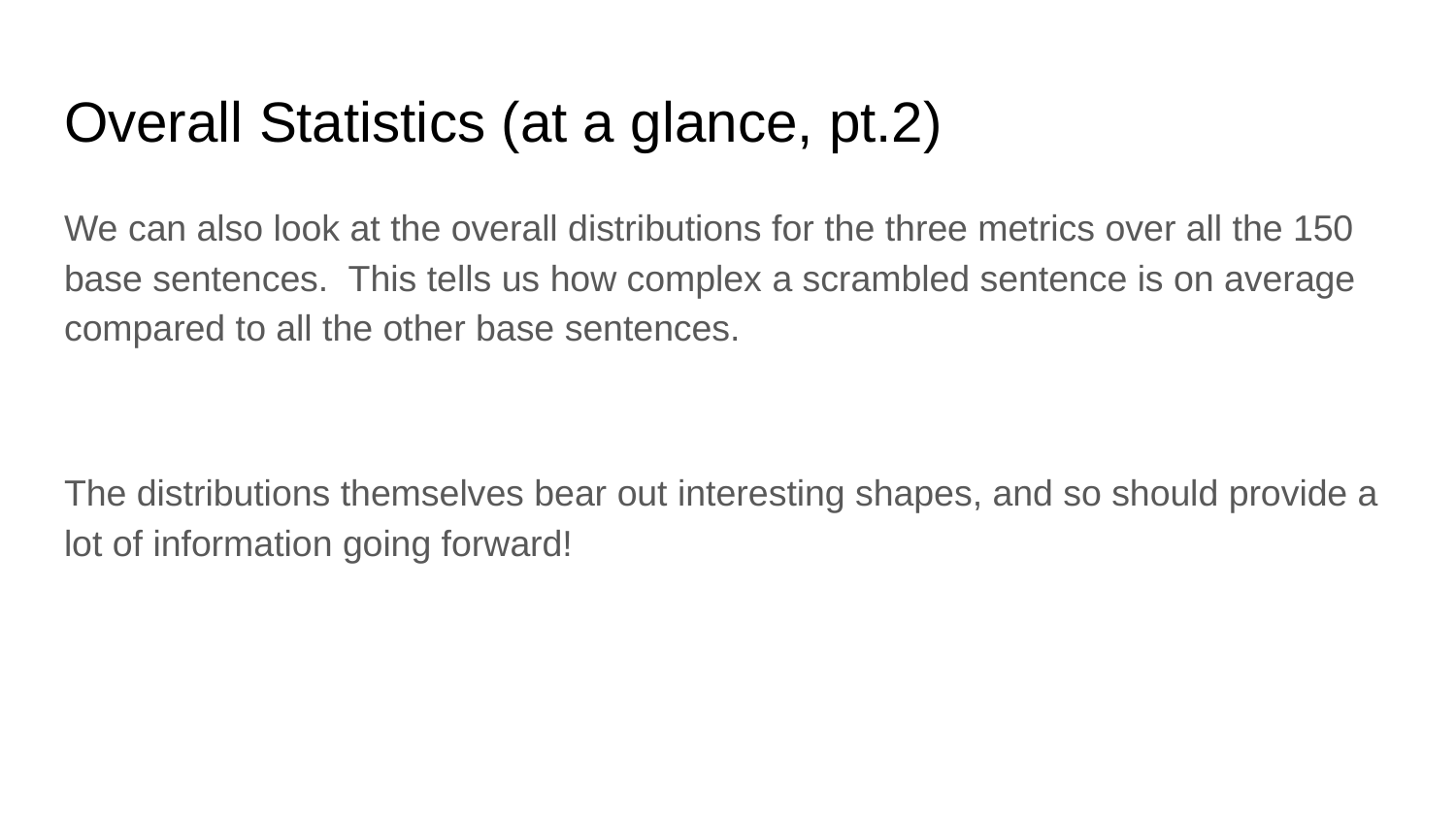

# Overall Statistics (at a glance, pt.2)
We can also look at the overall distributions for the three metrics over all the 150 base sentences.  This tells us how complex a scrambled sentence is on average compared to all the other base sentences.

The distributions themselves bear out interesting shapes, and so should provide a lot of information going forward!